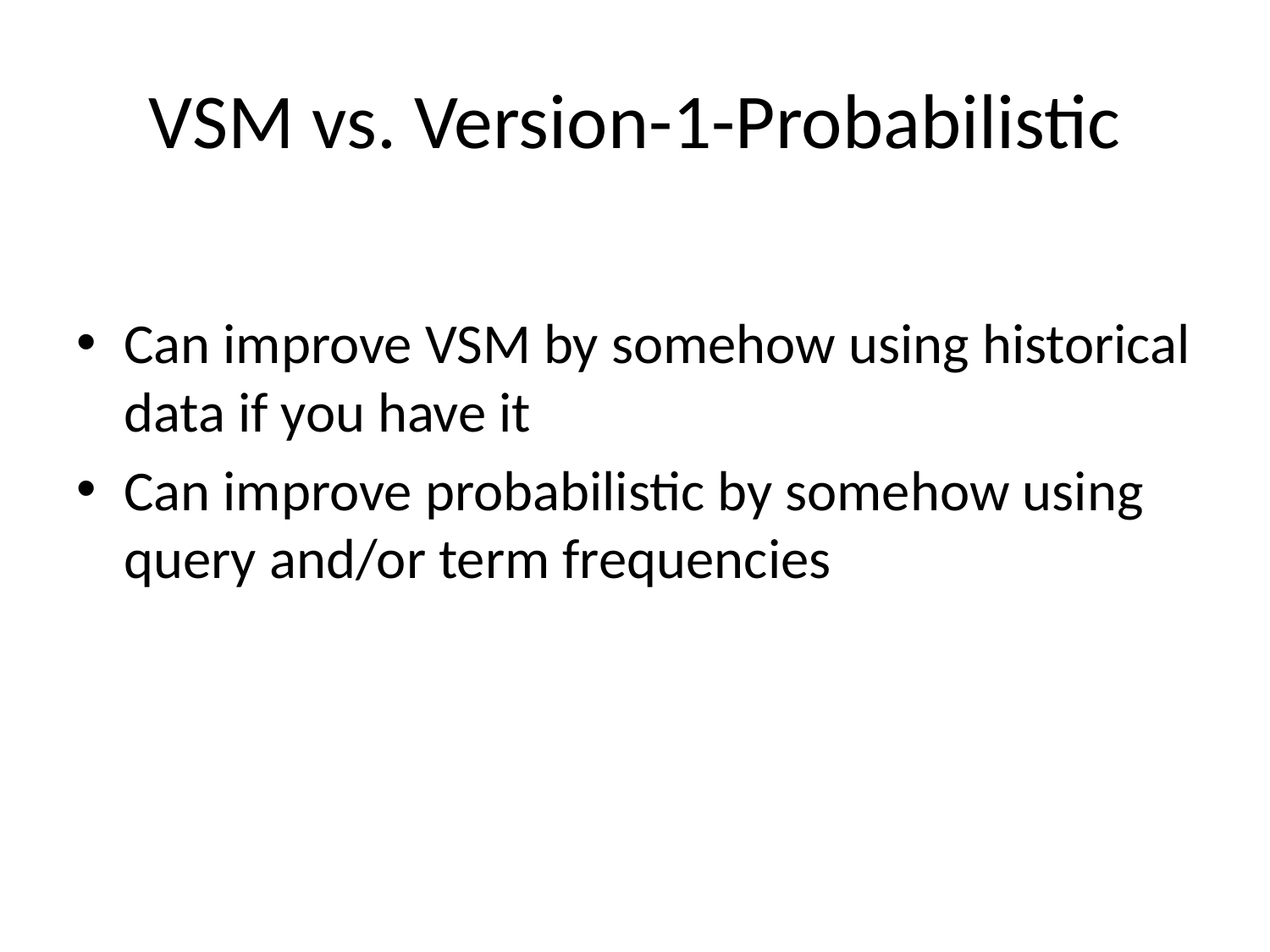

# VSM vs. Version-1-Probabilistic

Can improve VSM by somehow using historical data if you have it
Can improve probabilistic by somehow using query and/or term frequencies